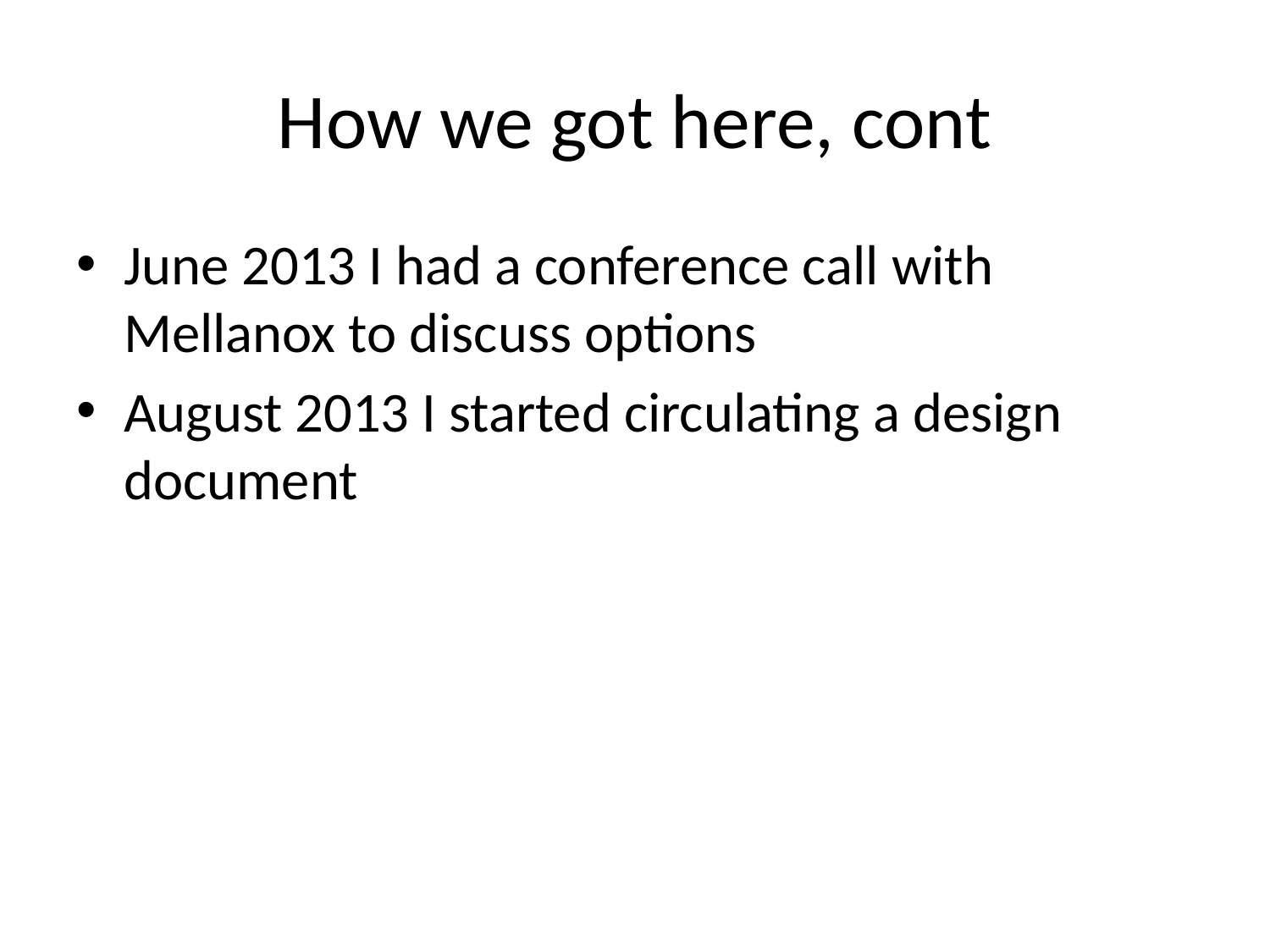

# How we got here, cont
June 2013 I had a conference call with Mellanox to discuss options
August 2013 I started circulating a design document